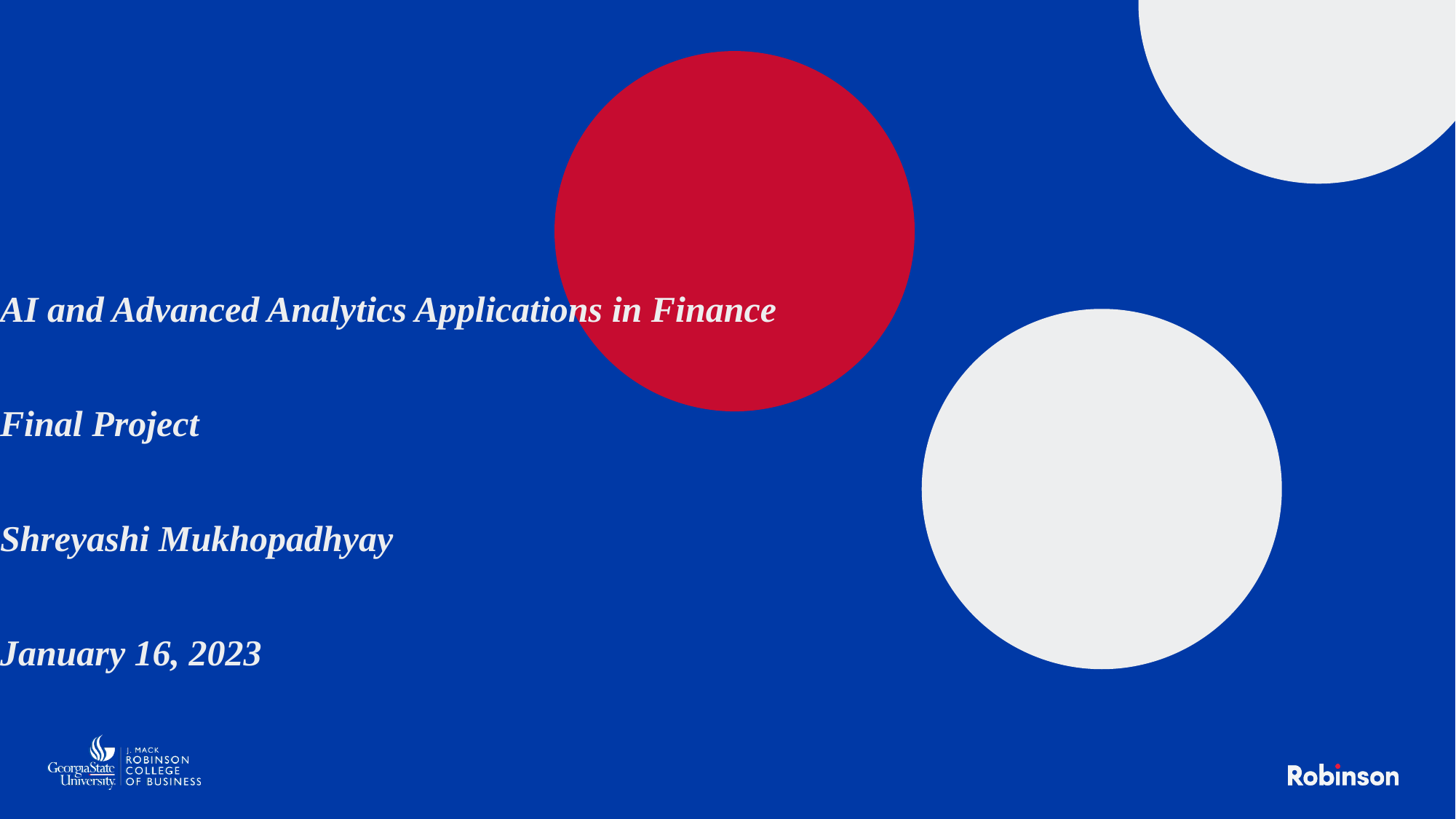

AI and Advanced Analytics Applications in Finance
Final Project
Shreyashi Mukhopadhyay
January 16, 2023

1